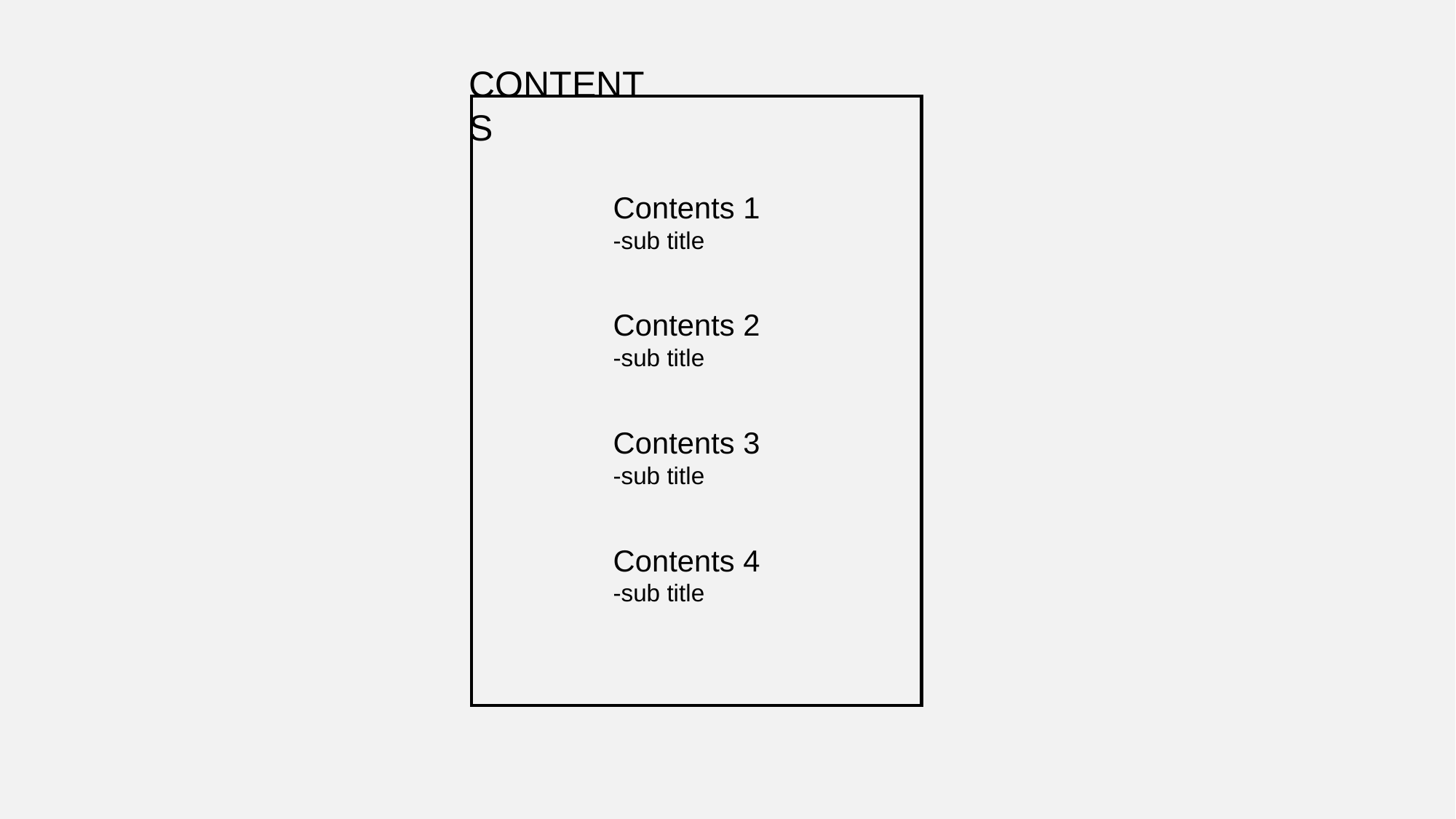

CONTENTS

Contents 1
-sub title
Contents 2
-sub title
Contents 3
-sub title
Contents 4
-sub title